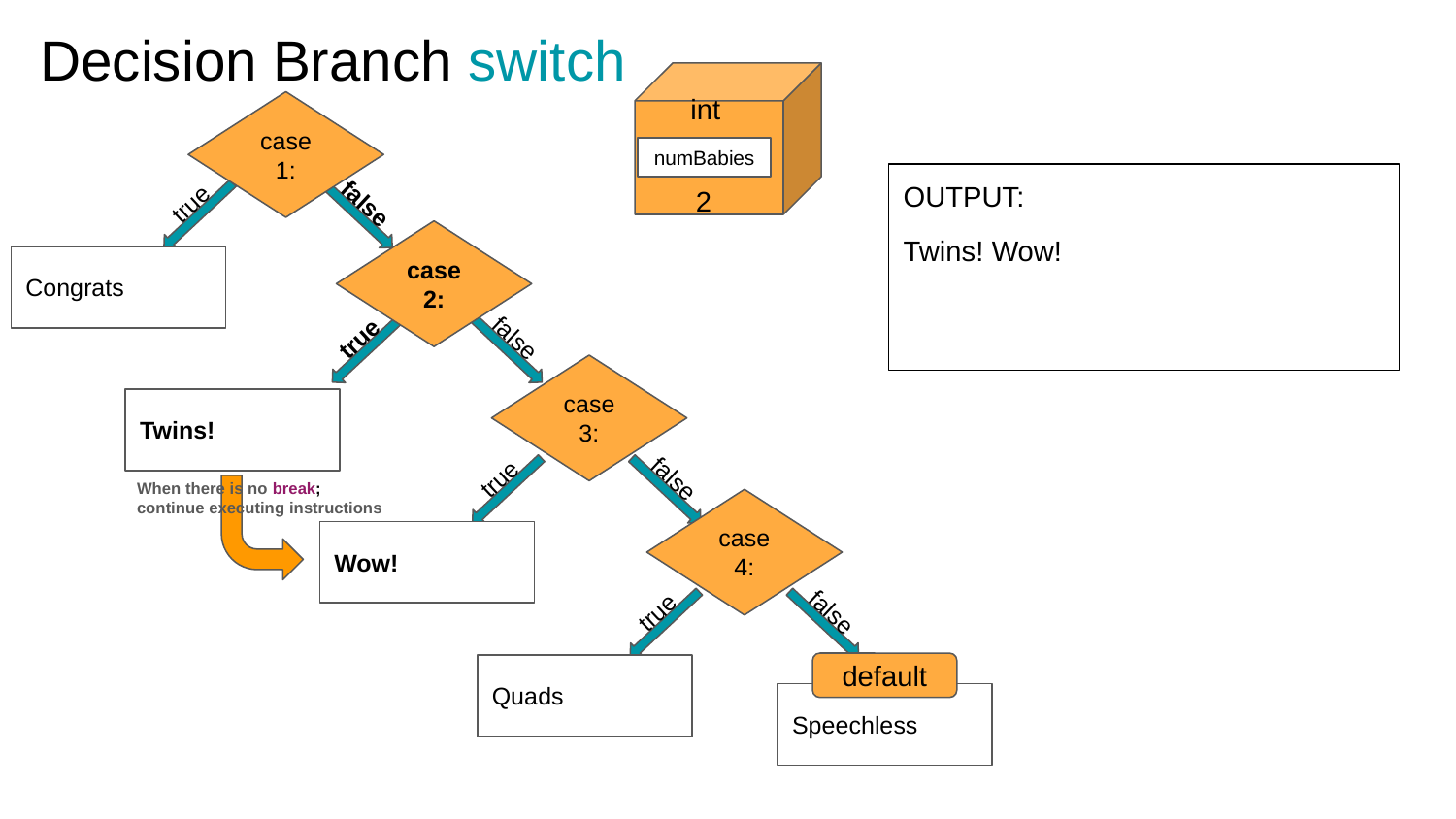

# Decision Branch switch

int
case 1:
numBabies
OUTPUT:
Twins! Wow!
2
true

false

case 2:
Congrats
true

false

case 3:
Twins!
When there is no break;
continue executing instructions

true

false

case 4:
Wow!
true

false

default
Quads
Speechless